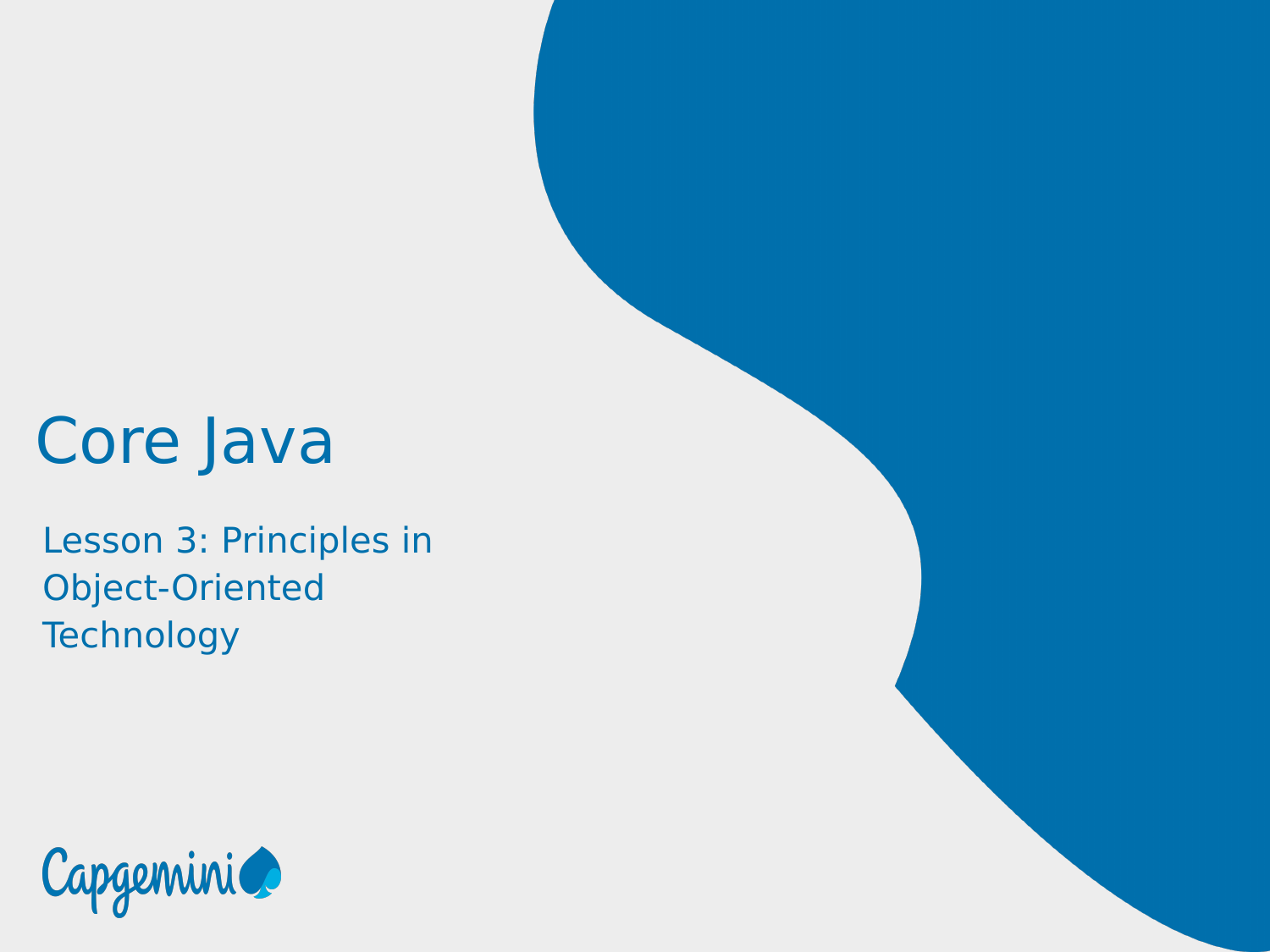

# Core Java
Lesson 3: Principles in

Object-Oriented

Technology